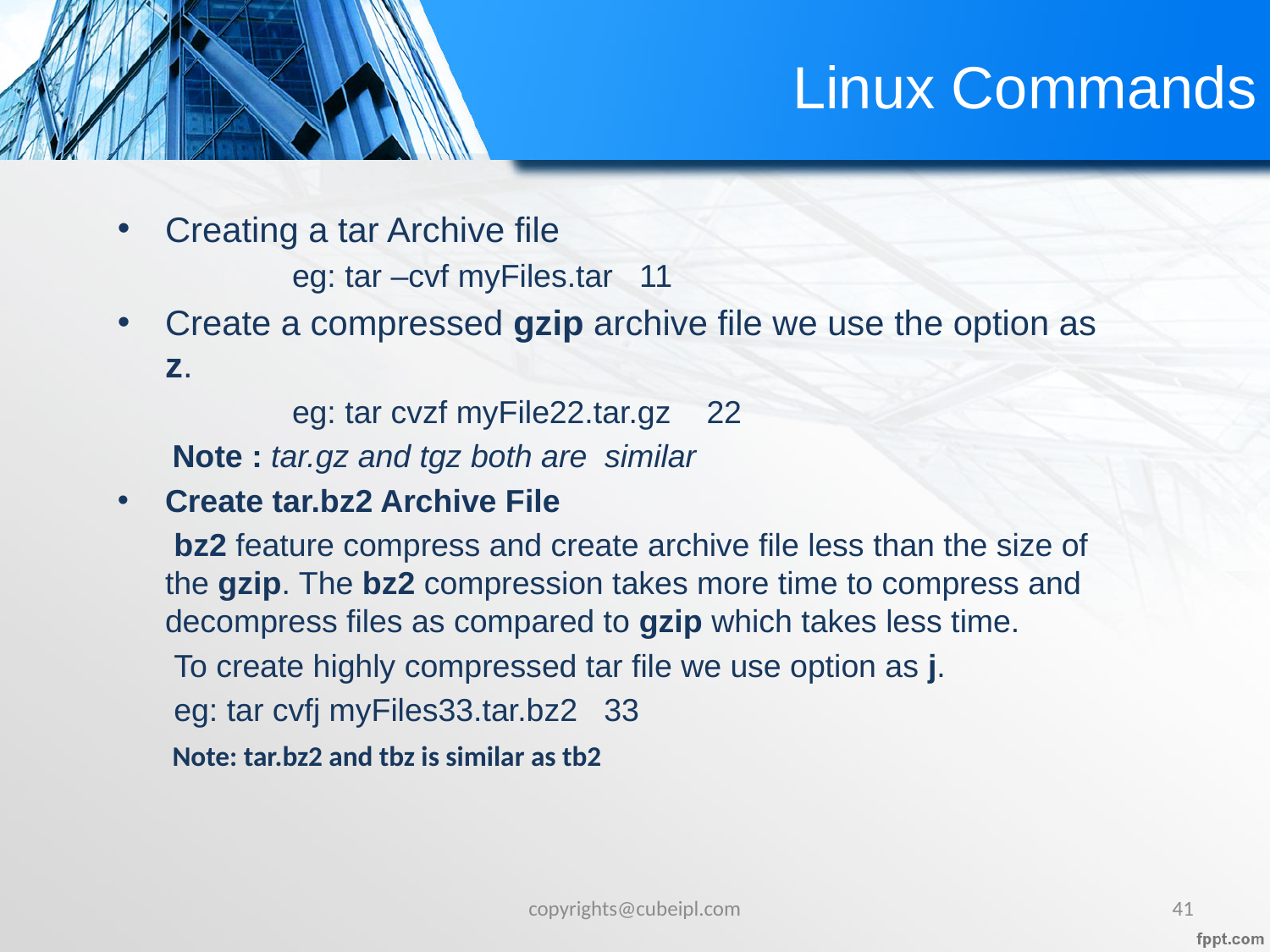

# Linux Commands
Creating a tar Archive file
		eg: tar –cvf myFiles.tar   11
Create a compressed gzip archive file we use the option as z.
		eg: tar cvzf myFile22.tar.gz    22
	 Note : tar.gz and tgz both are  similar
Create tar.bz2 Archive File
	 bz2 feature compress and create archive file less than the size of the gzip. The bz2 compression takes more time to compress and decompress files as compared to gzip which takes less time.
	 To create highly compressed tar file we use option as j.
	 eg: tar cvfj myFiles33.tar.bz2   33
	 Note: tar.bz2 and tbz is similar as tb2

copyrights@cubeipl.com
41